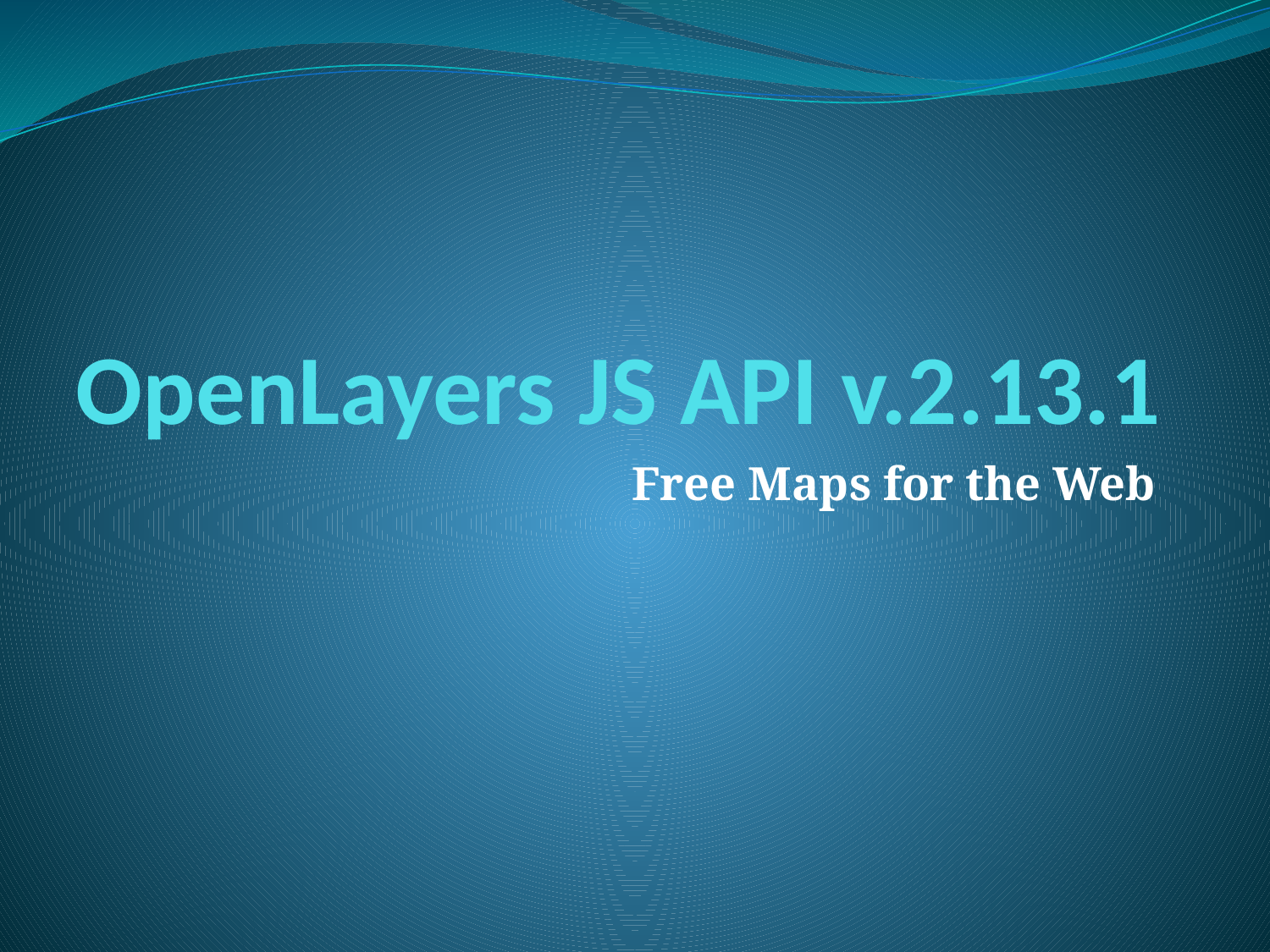

# OpenLayers JS API v.2.13.1
Free Maps for the Web